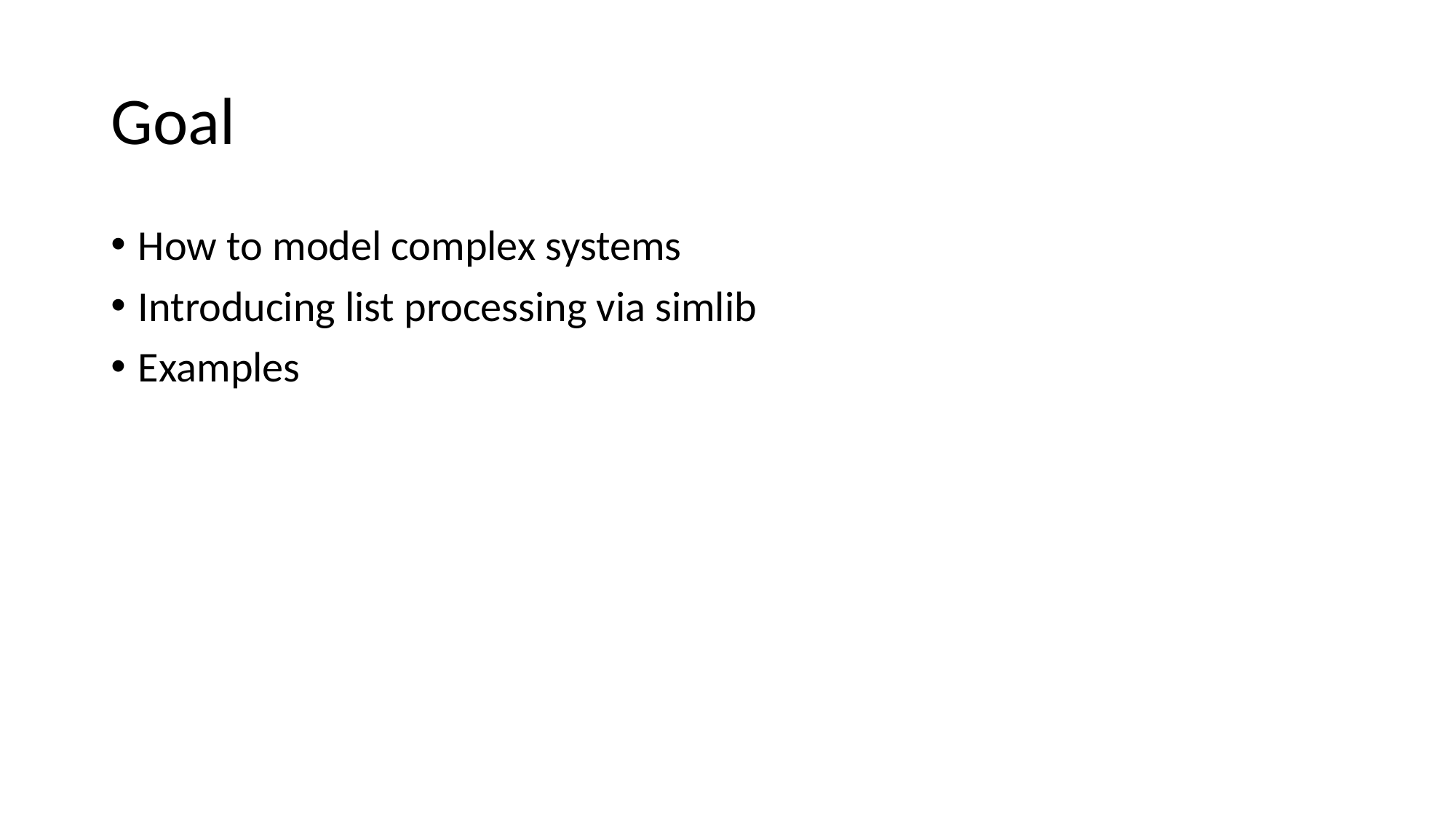

# Goal
How to model complex systems
Introducing list processing via simlib
Examples